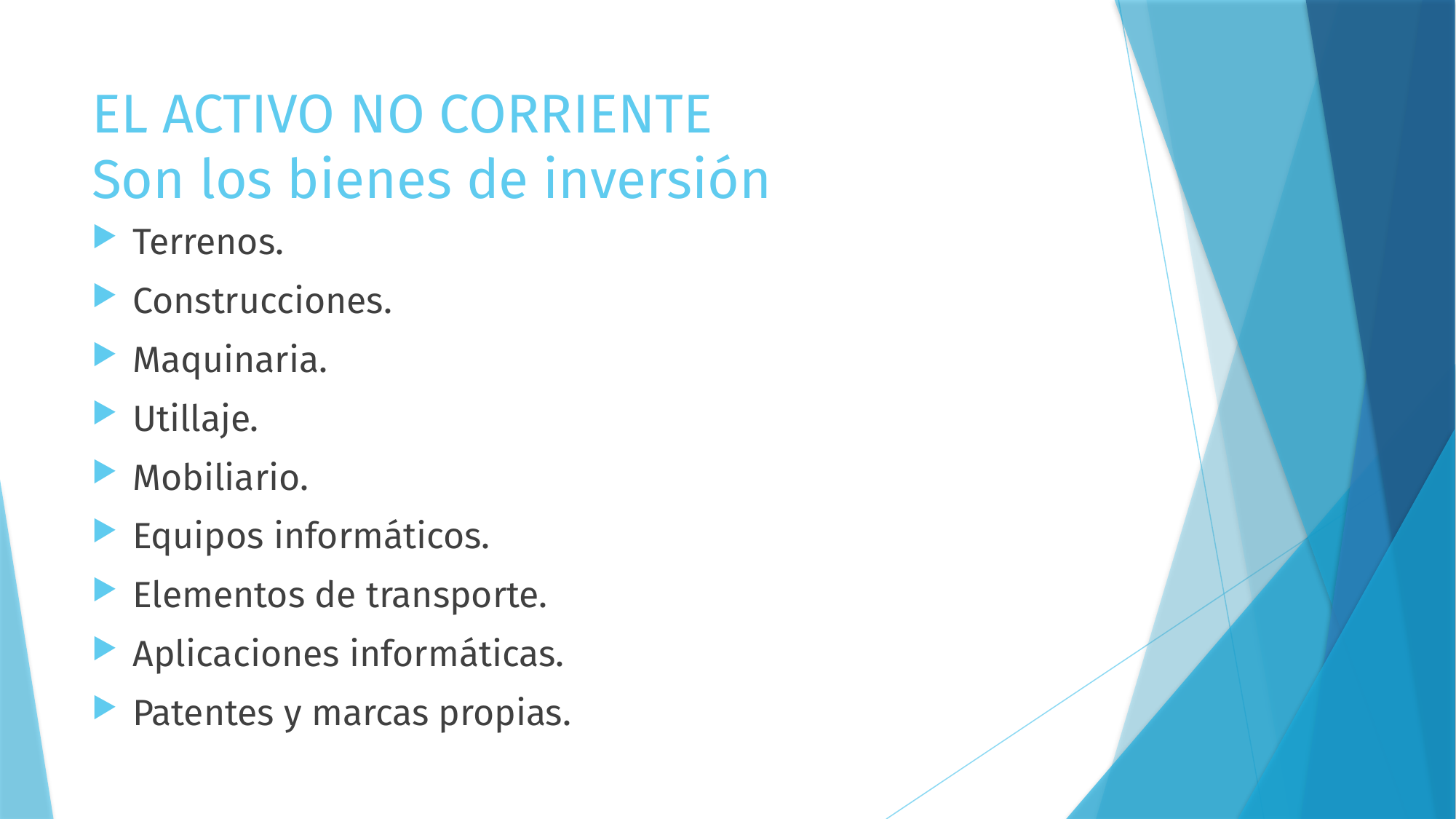

# EL ACTIVO NO CORRIENTE Son los bienes de inversión
Terrenos.
Construcciones.
Maquinaria.
Utillaje.
Mobiliario.
Equipos informáticos.
Elementos de transporte.
Aplicaciones informáticas.
Patentes y marcas propias.